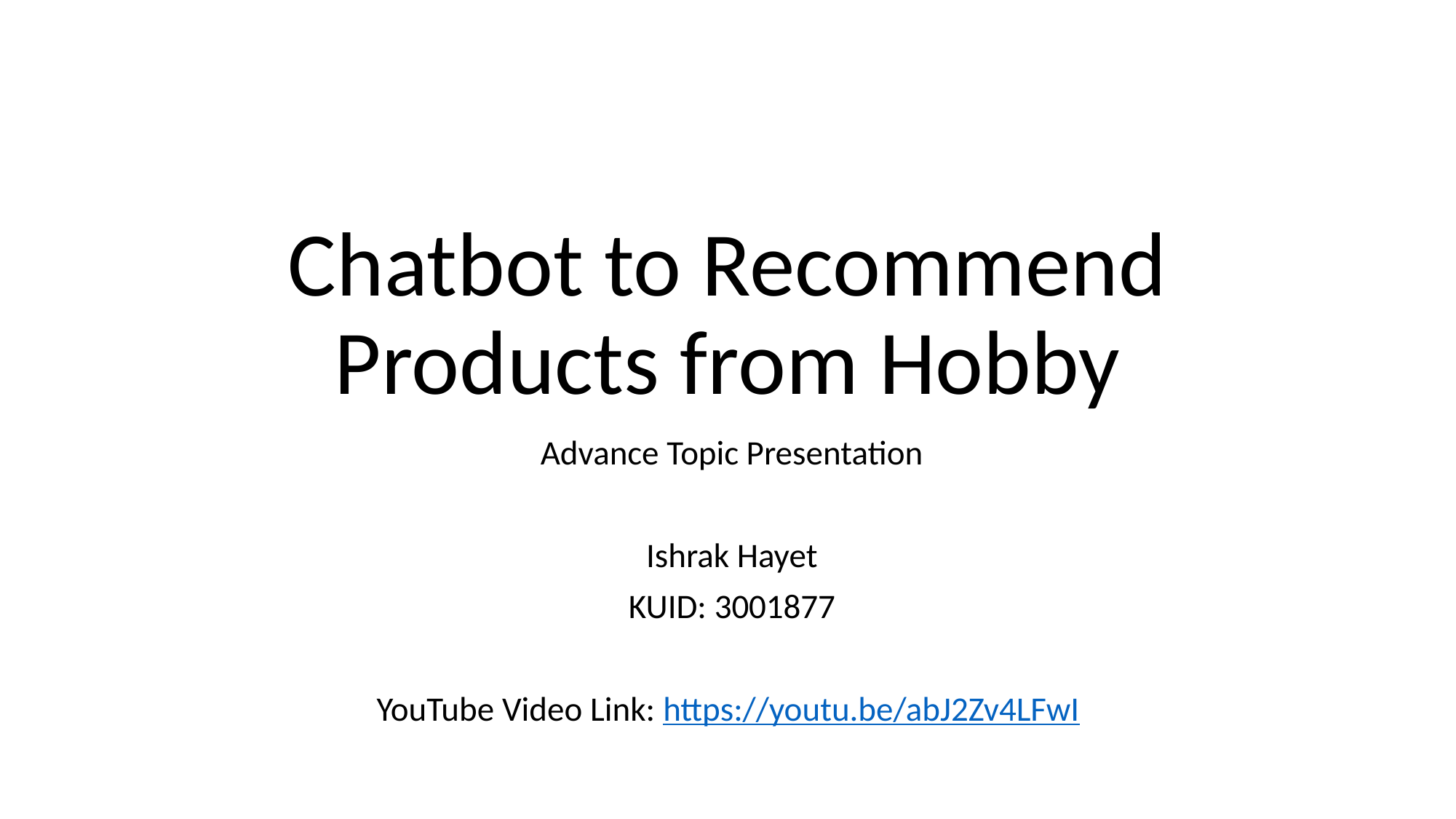

# Chatbot to Recommend Products from Hobby
Advance Topic Presentation

Ishrak Hayet
KUID: 3001877

YouTube Video Link: https://youtu.be/abJ2Zv4LFwI